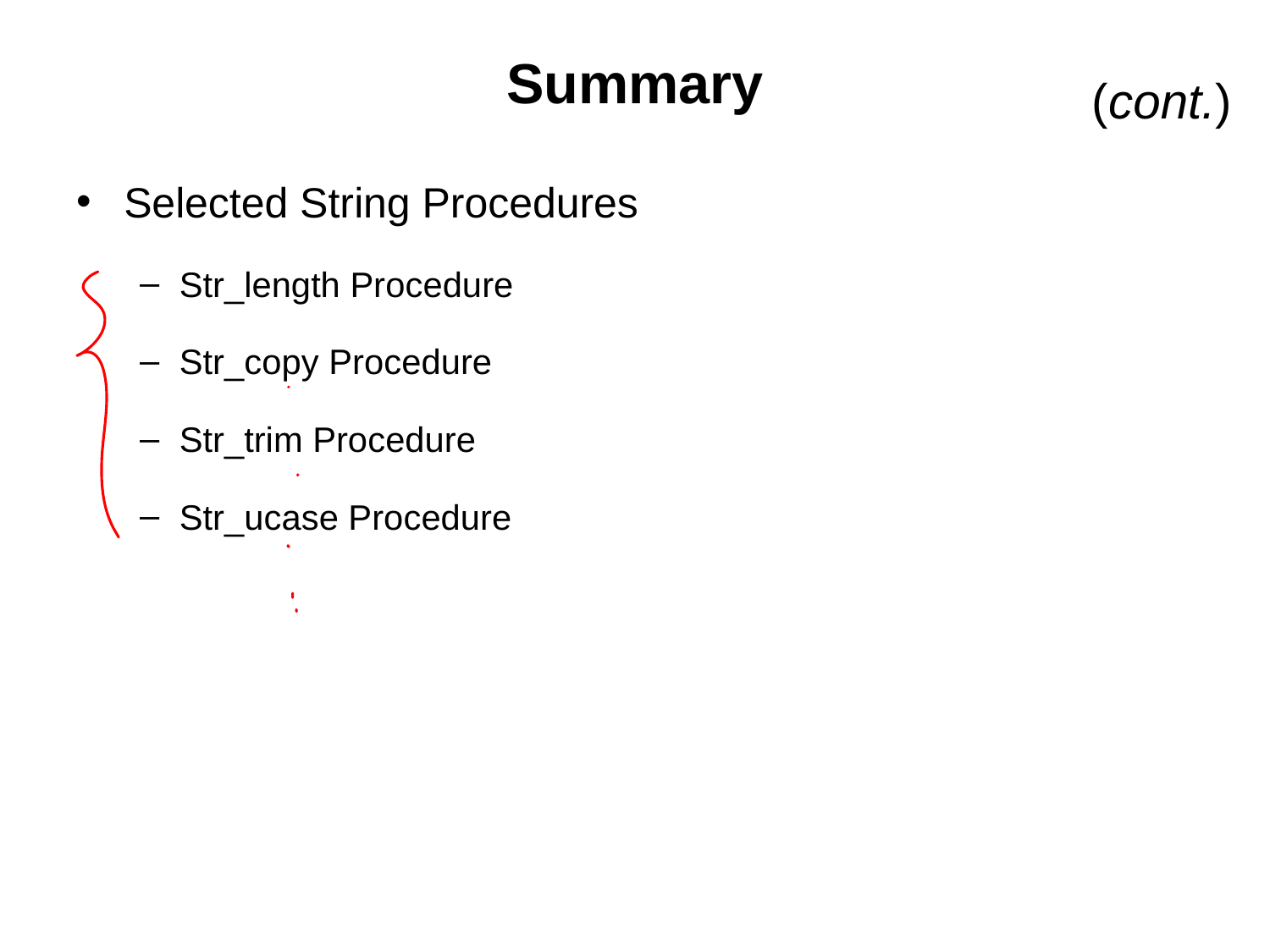

# Summary
(cont.)
Selected String Procedures
Str_length Procedure
Str_copy Procedure
Str_trim Procedure
Str_ucase Procedure